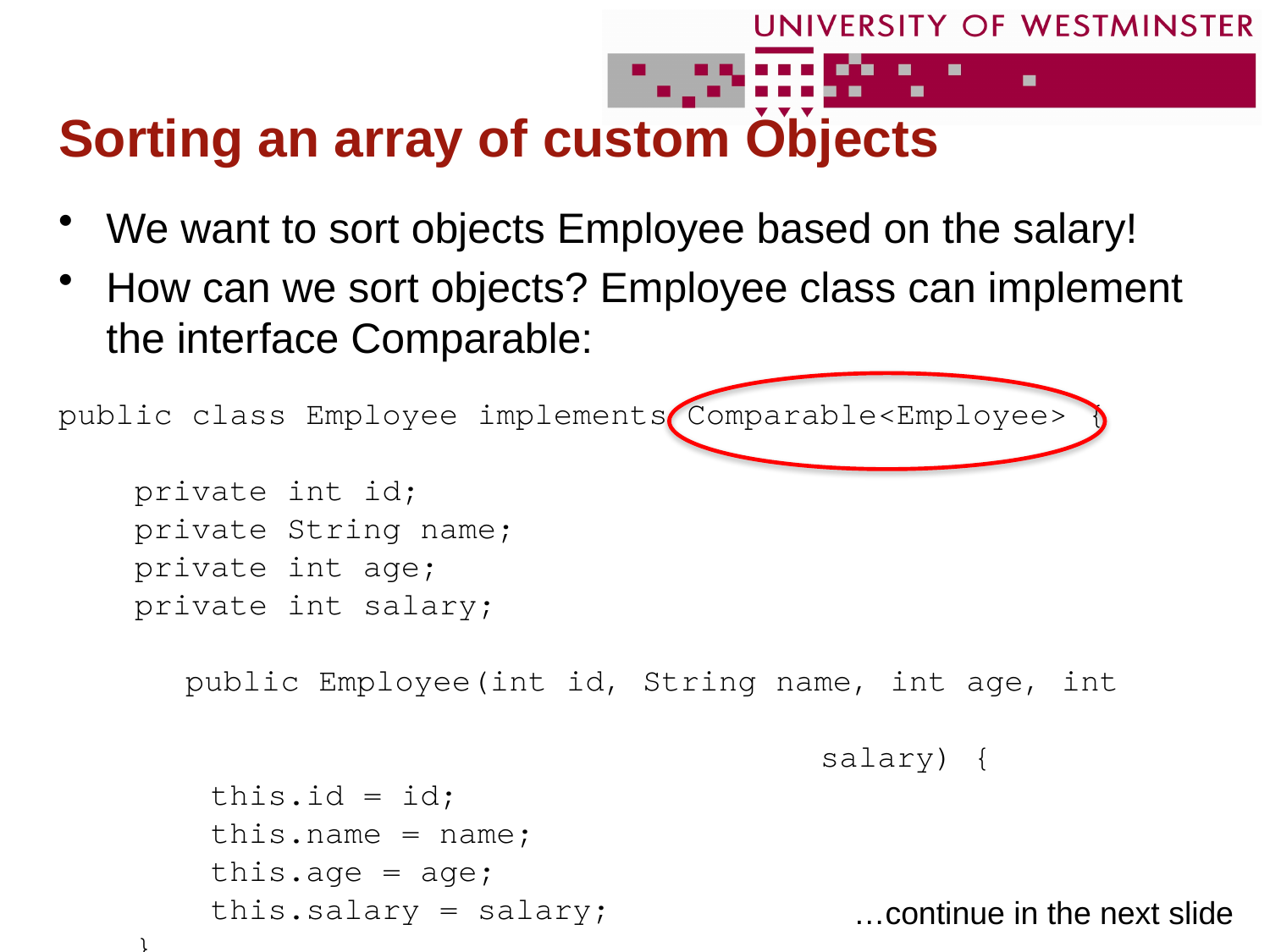

# Sorting an array of custom Objects
We want to sort objects Employee based on the salary!
How can we sort objects? Employee class can implement the interface Comparable:

public class Employee implements Comparable<Employee> {

    private int id;
    private String name;
    private int age;
    private int salary;

	public Employee(int id, String name, int age, int 														salary) {
        this.id = id;
        this.name = name;
        this.age = age;
        this.salary = salary;
    }

…continue in the next slide